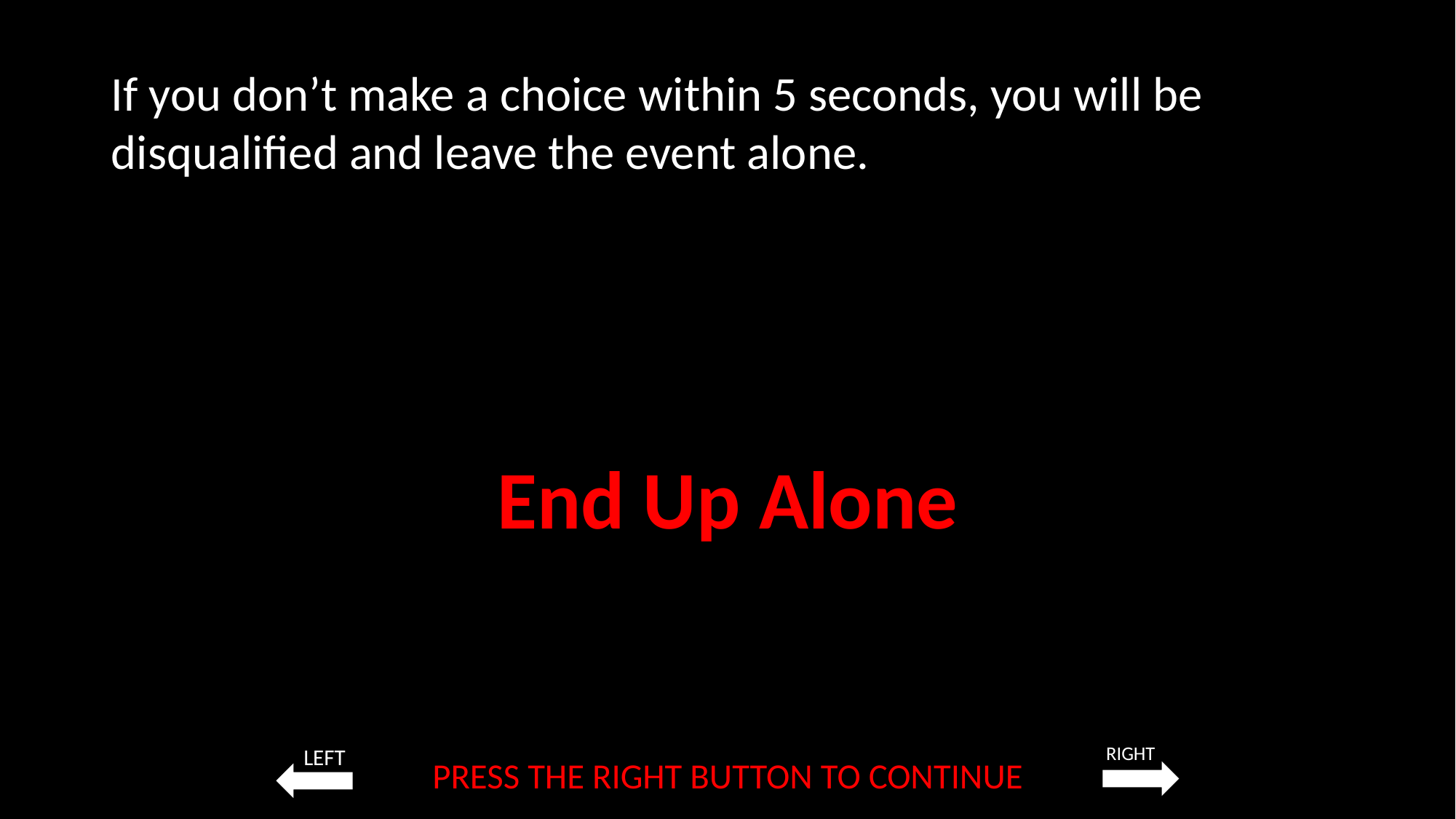

If you don’t make a choice within 5 seconds, you will be disqualified and leave the event alone.
End Up Alone
PRESS THE RIGHT BUTTON TO CONTINUE
RIGHT

LEFT